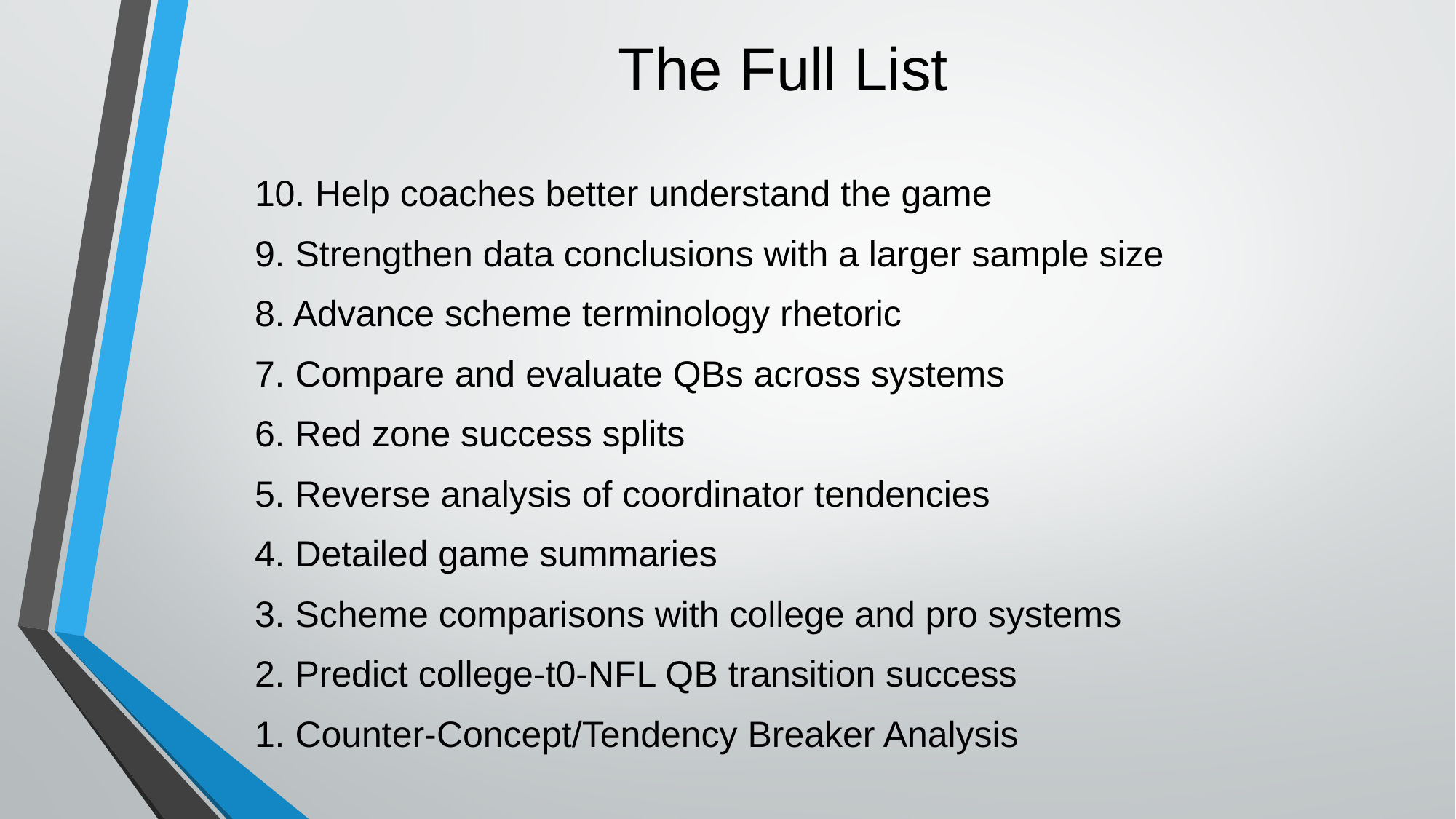

# The Full List
10. Help coaches better understand the game
9. Strengthen data conclusions with a larger sample size
8. Advance scheme terminology rhetoric
7. Compare and evaluate QBs across systems
6. Red zone success splits
5. Reverse analysis of coordinator tendencies
4. Detailed game summaries
3. Scheme comparisons with college and pro systems
2. Predict college-t0-NFL QB transition success
1. Counter-Concept/Tendency Breaker Analysis